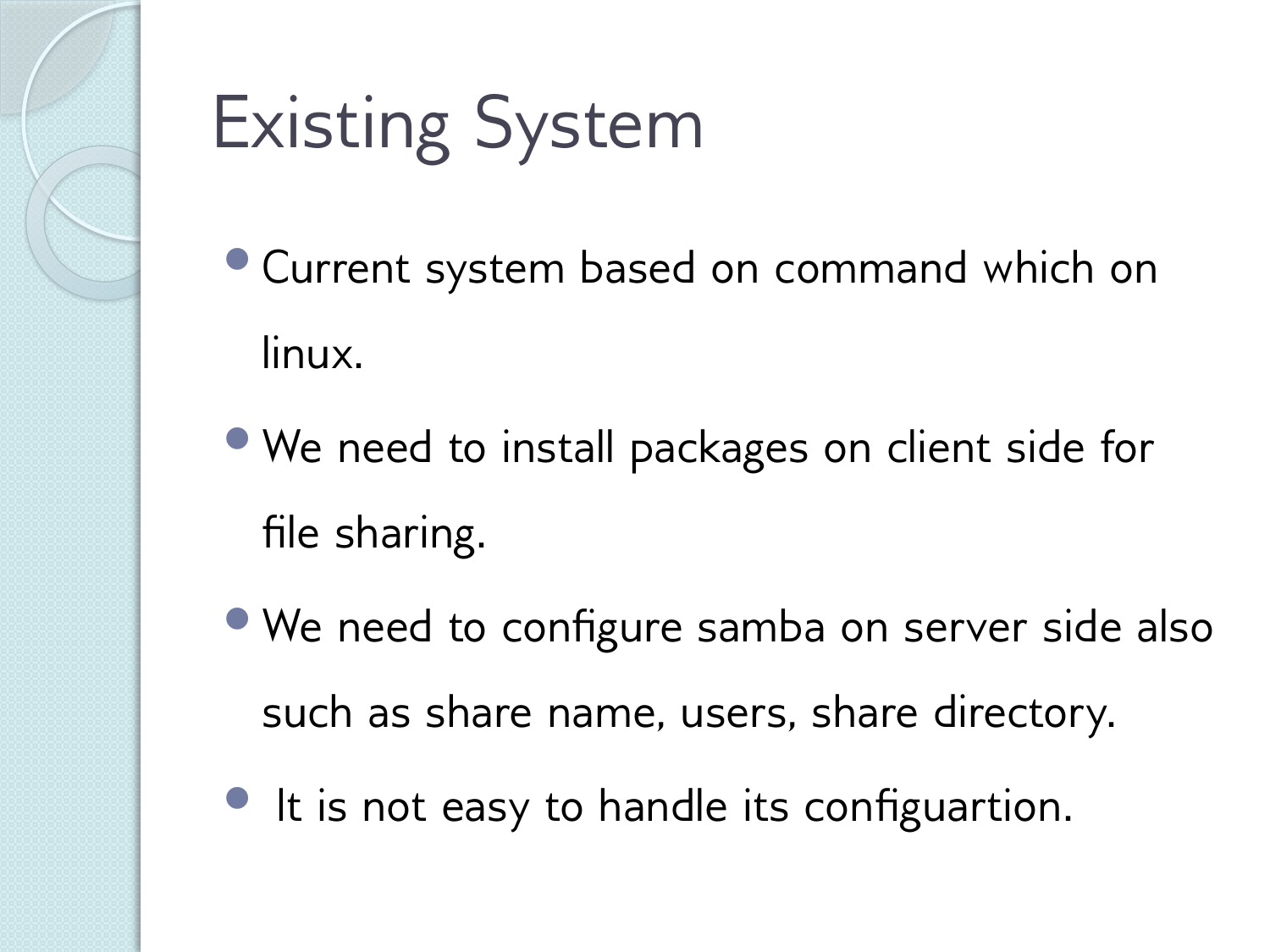

# Existing System
Current system based on command which on linux.
We need to install packages on client side for file sharing.
We need to configure samba on server side also such as share name, users, share directory.
 It is not easy to handle its configuartion.